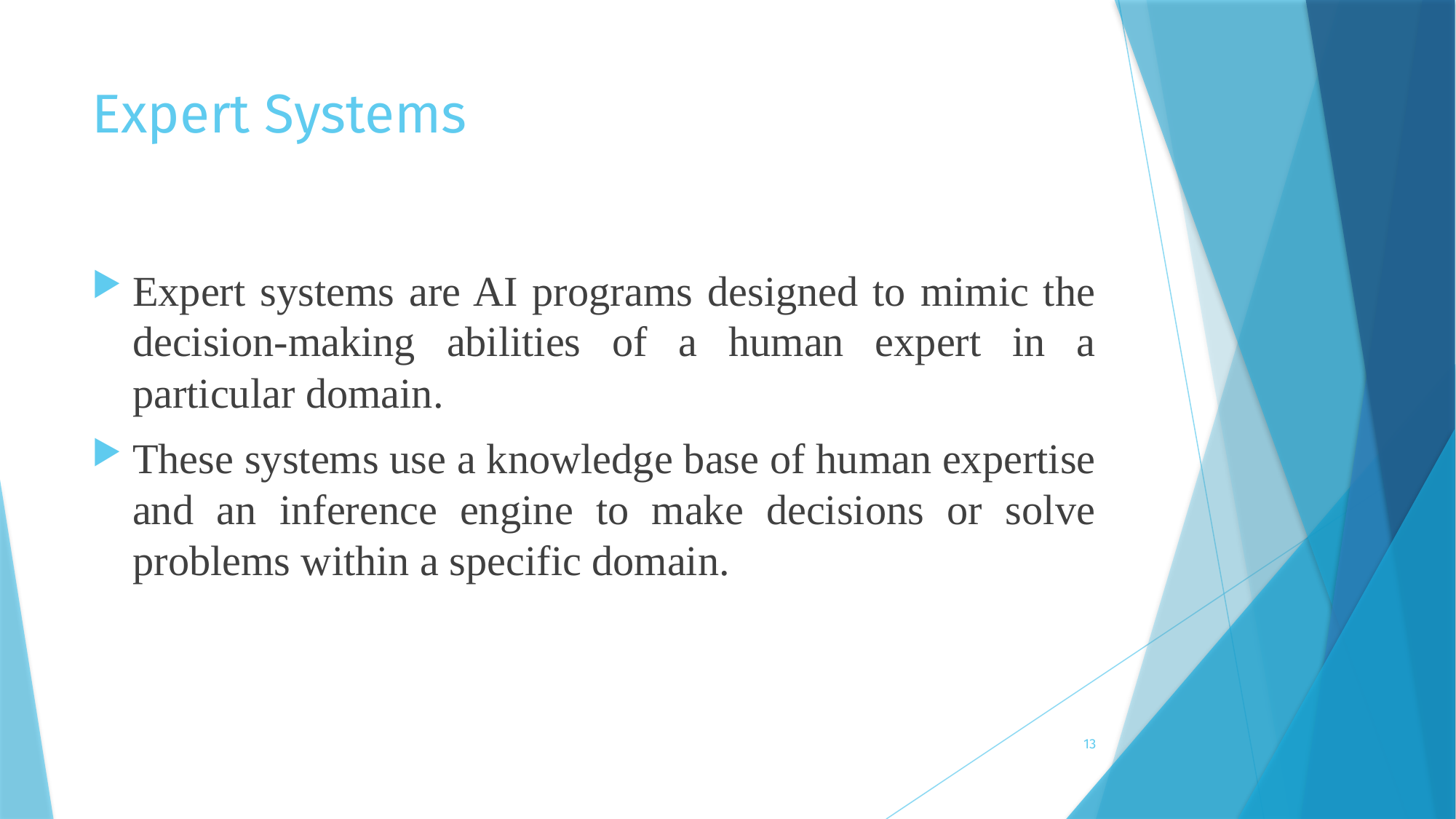

# Expert Systems
Expert systems are AI programs designed to mimic the decision-making abilities of a human expert in a particular domain.
These systems use a knowledge base of human expertise and an inference engine to make decisions or solve problems within a specific domain.
13